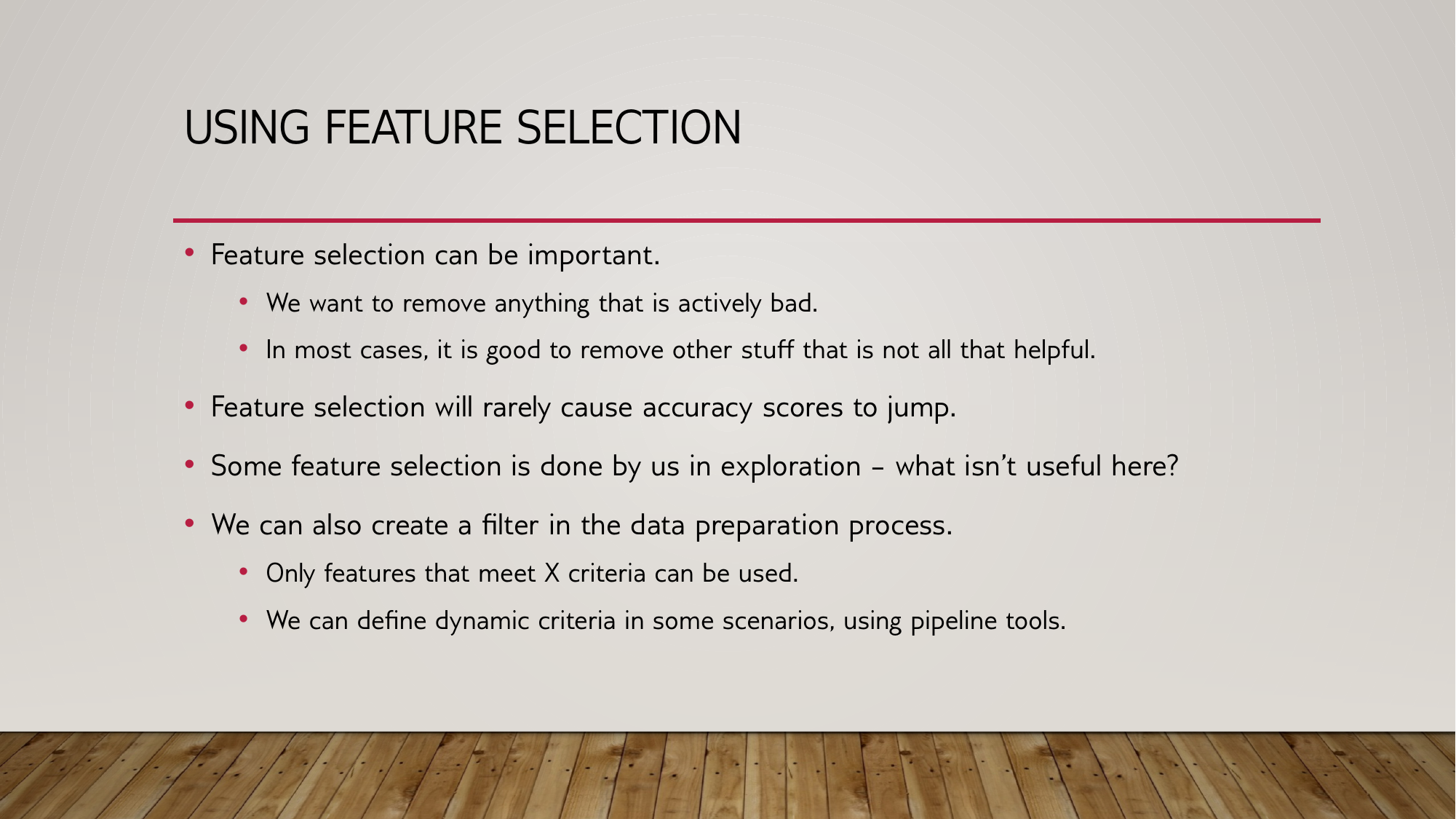

# Using Feature Selection
Feature selection can be important.
We want to remove anything that is actively bad.
In most cases, it is good to remove other stuff that is not all that helpful.
Feature selection will rarely cause accuracy scores to jump.
Some feature selection is done by us in exploration – what isn’t useful here?
We can also create a filter in the data preparation process.
Only features that meet X criteria can be used.
We can define dynamic criteria in some scenarios, using pipeline tools.